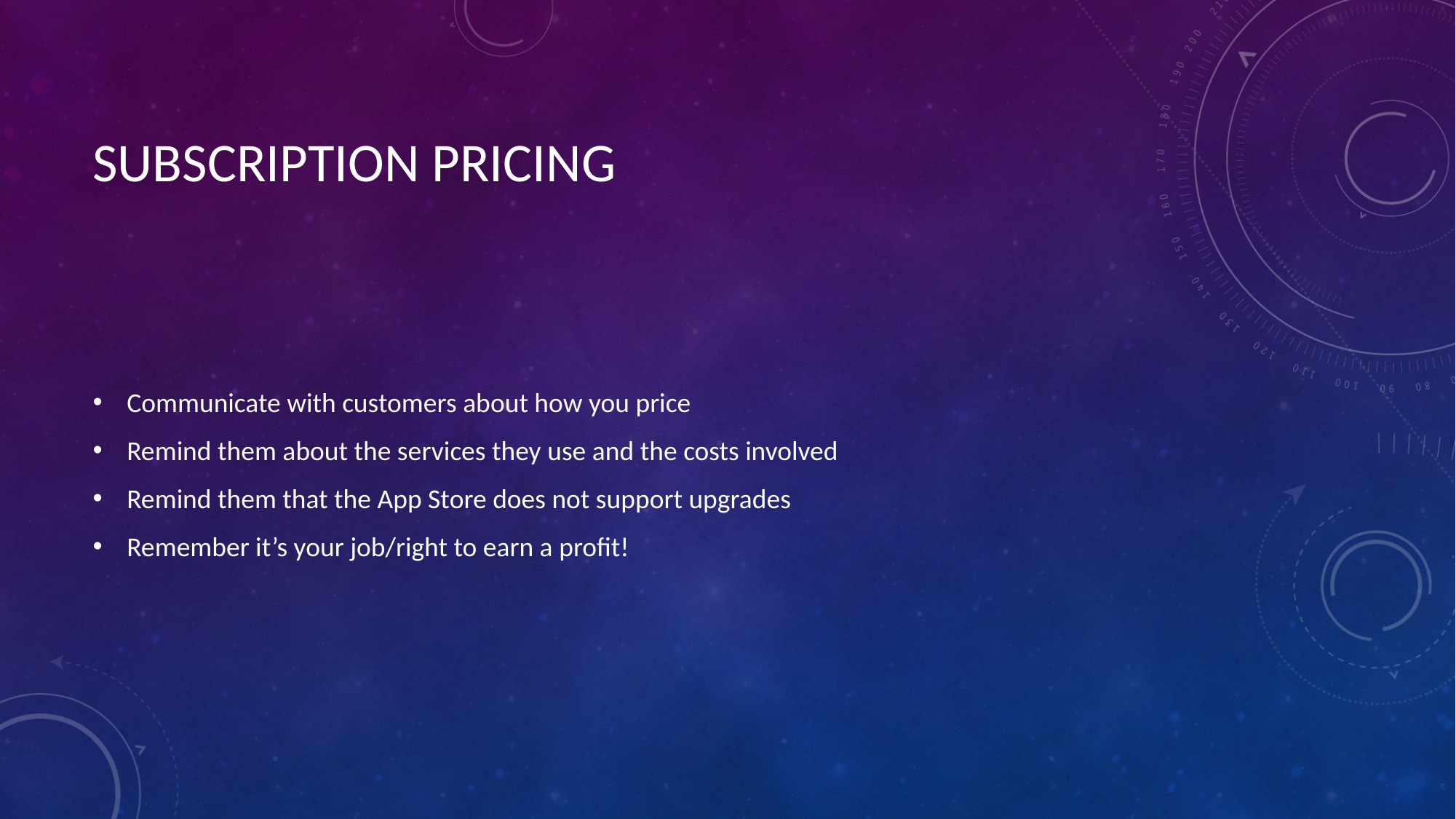

# Subscription Pricing
Communicate with customers about how you price
Remind them about the services they use and the costs involved
Remind them that the App Store does not support upgrades
Remember it’s your job/right to earn a profit!